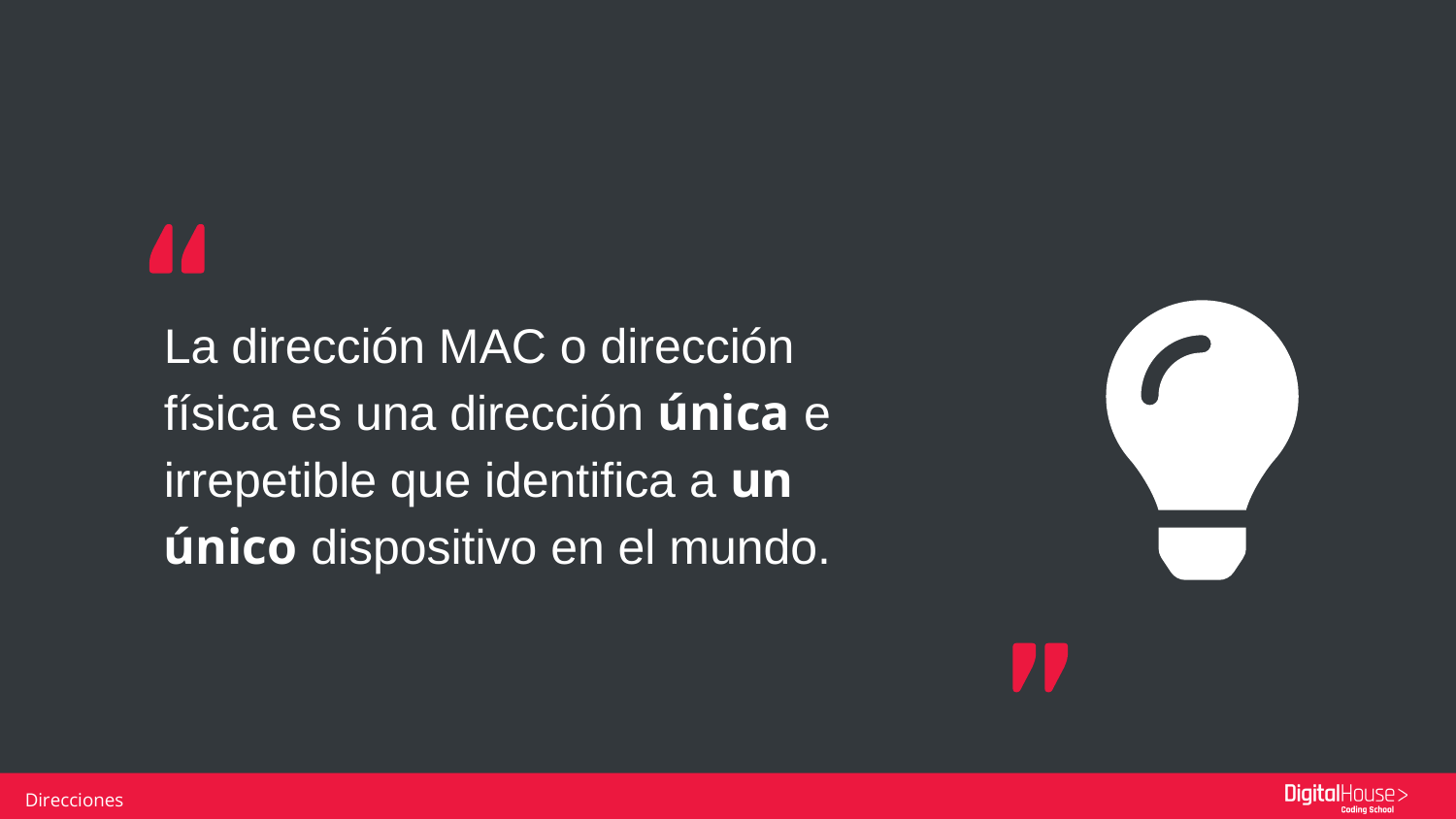

La dirección MAC o dirección física es una dirección única e irrepetible que identifica a un único dispositivo en el mundo.